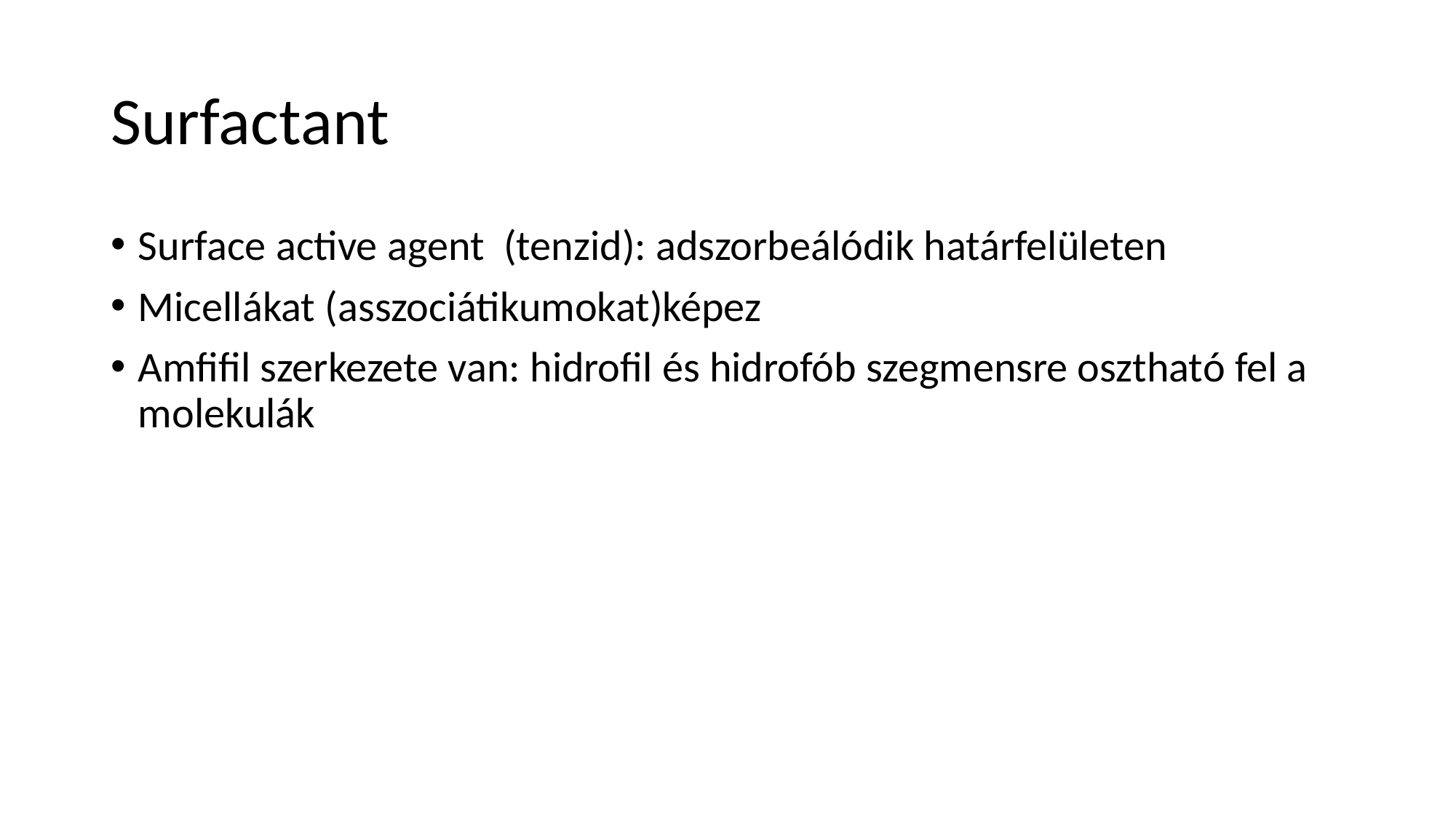

# Surfactant
Surface active agent  (tenzid): adszorbeálódik határfelületen
Micellákat (asszociátikumokat)képez
Amfifil szerkezete van: hidrofil és hidrofób szegmensre osztható fel a molekulák